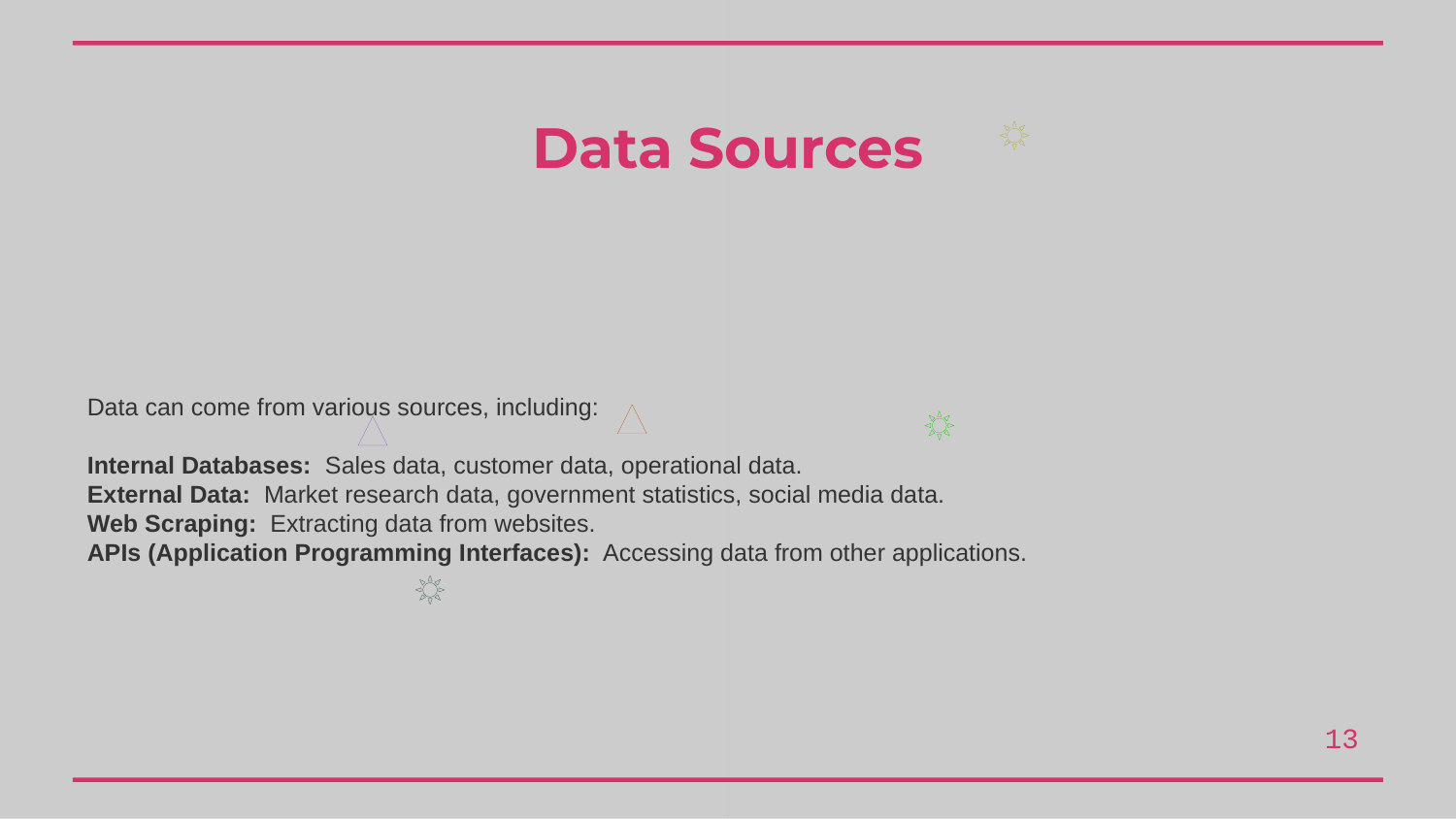

Data Sources

Data can come from various sources, including:

Internal Databases:  Sales data, customer data, operational data.
External Data:  Market research data, government statistics, social media data.
Web Scraping:  Extracting data from websites.
APIs (Application Programming Interfaces):  Accessing data from other applications.

13